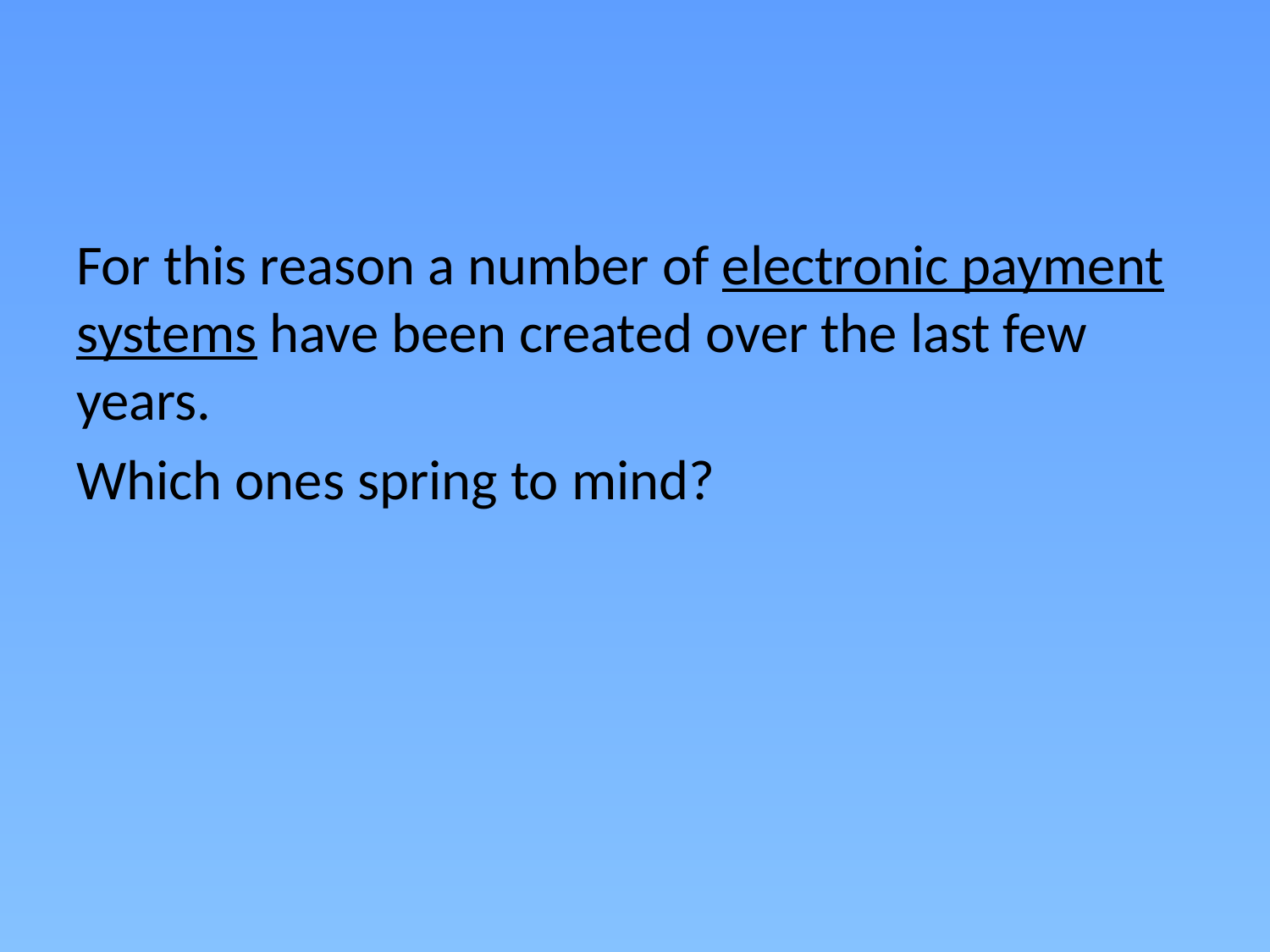

#
For this reason a number of electronic payment systems have been created over the last few years.
Which ones spring to mind?